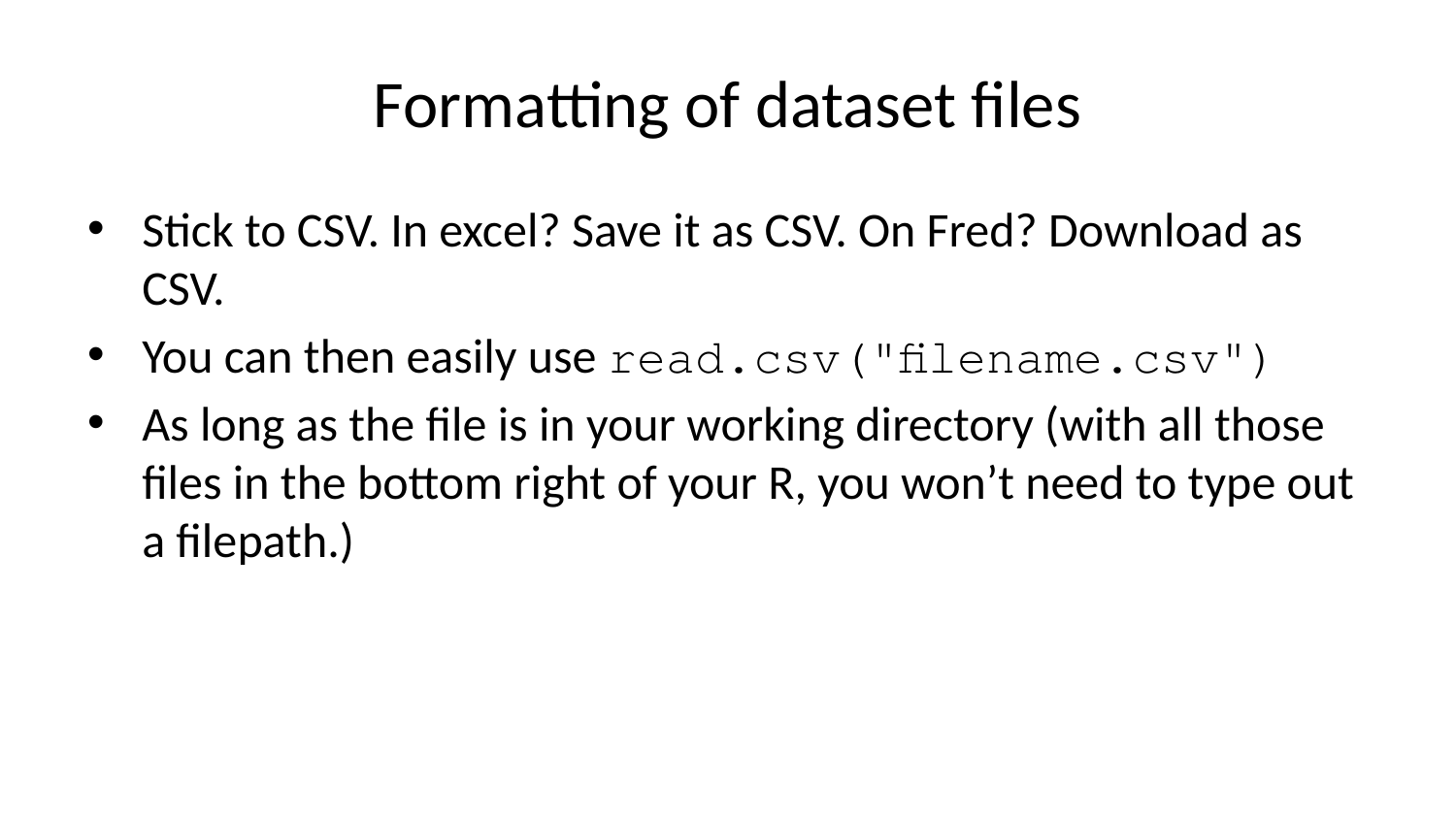

# Formatting of dataset files
Stick to CSV. In excel? Save it as CSV. On Fred? Download as CSV.
You can then easily use read.csv("filename.csv")
As long as the file is in your working directory (with all those files in the bottom right of your R, you won’t need to type out a filepath.)